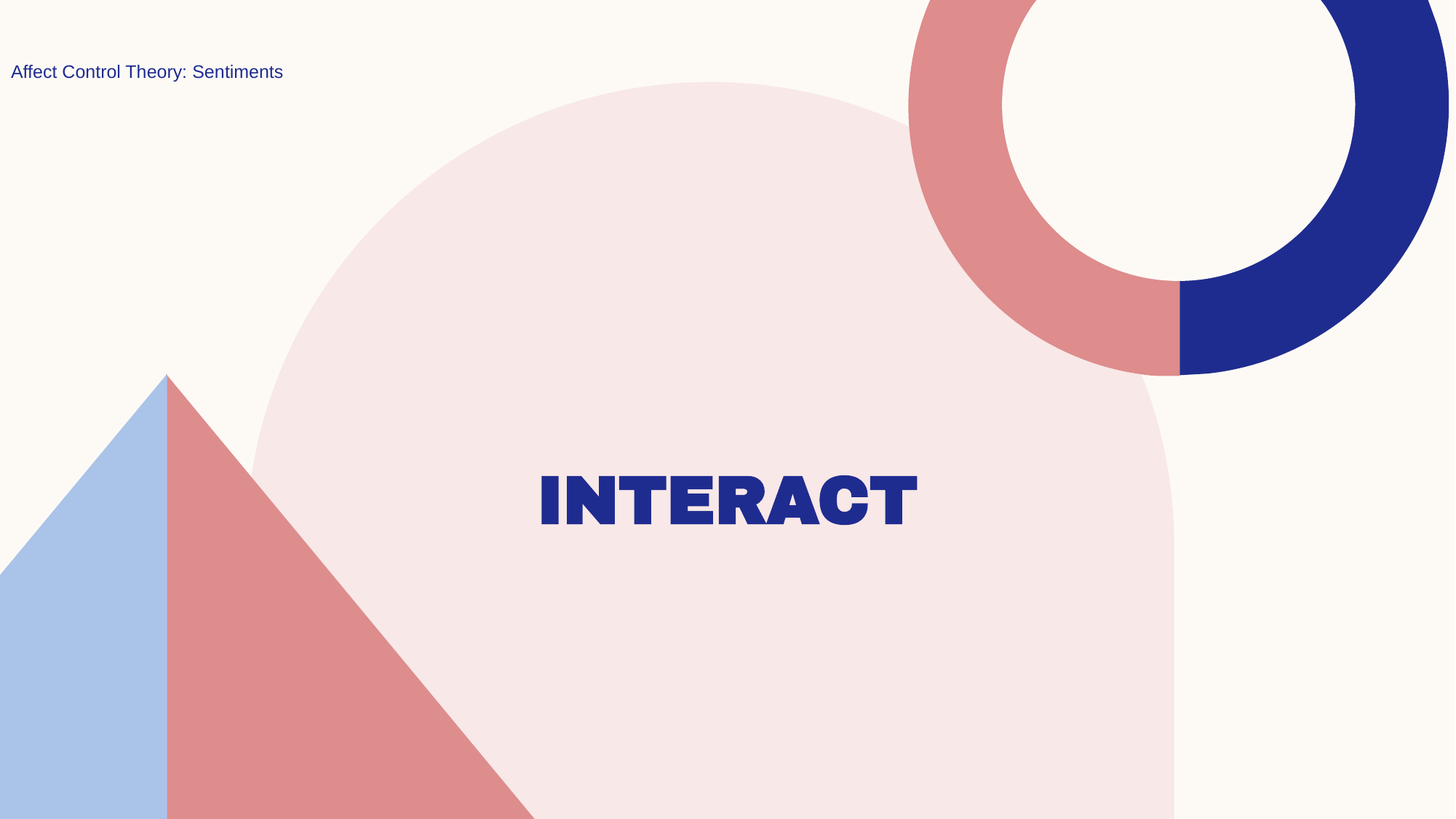

Affect Control Theory: Sentiments
20
# Interact